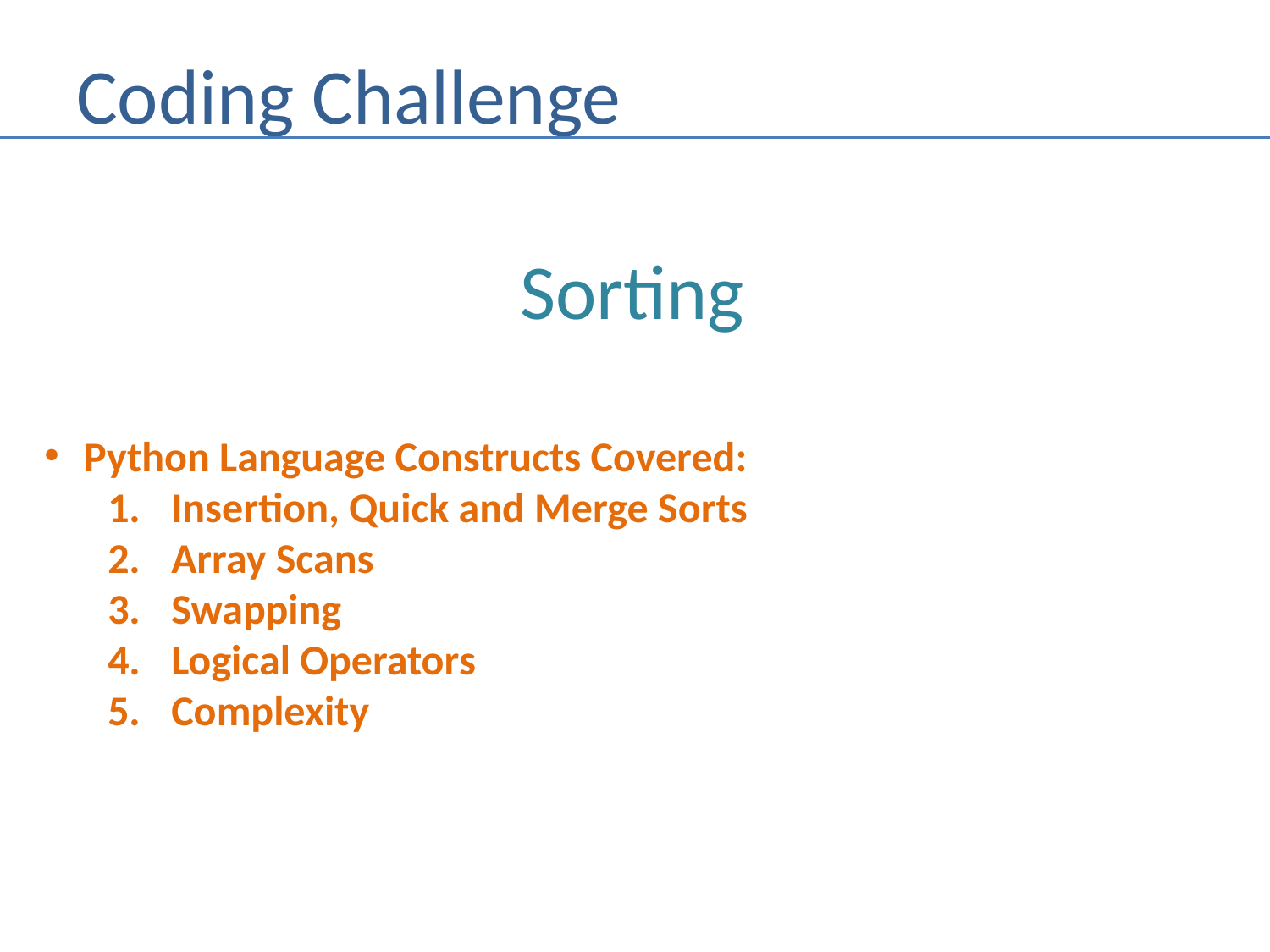

# Coding Challenge
Sorting
Python Language Constructs Covered:
Insertion, Quick and Merge Sorts
Array Scans
Swapping
Logical Operators
Complexity